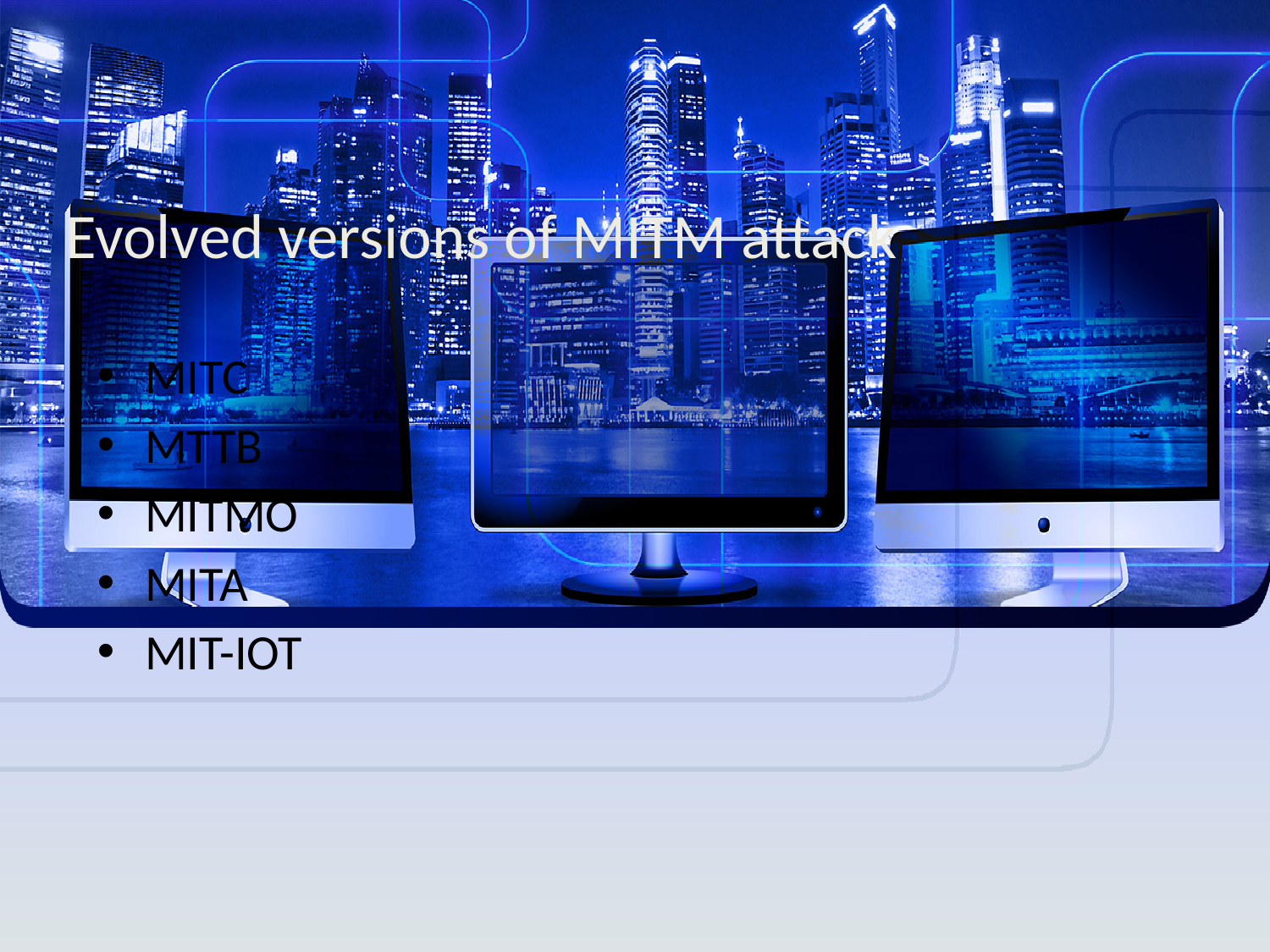

# Evolved versions of MITM attack
MITC
MTTB
MITMO
MITA
MIT-IOT